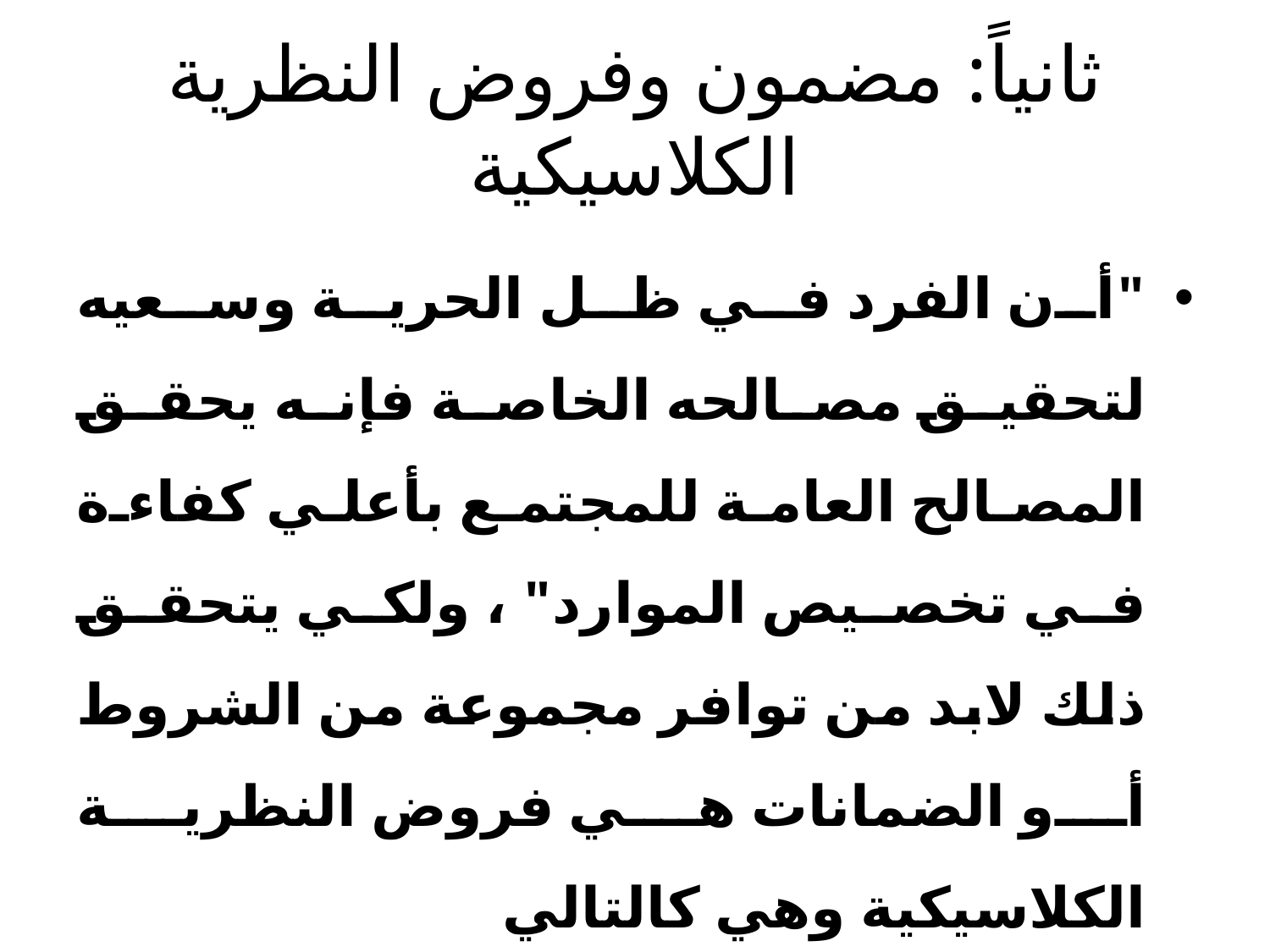

# ثانياً: مضمون وفروض النظرية الكلاسيكية
"أن الفرد في ظل الحرية وسعيه لتحقيق مصالحه الخاصة فإنه يحقق المصالح العامة للمجتمع بأعلي كفاءة في تخصيص الموارد" ، ولكي يتحقق ذلك لابد من توافر مجموعة من الشروط أو الضمانات هي فروض النظرية الكلاسيكية وهي كالتالي